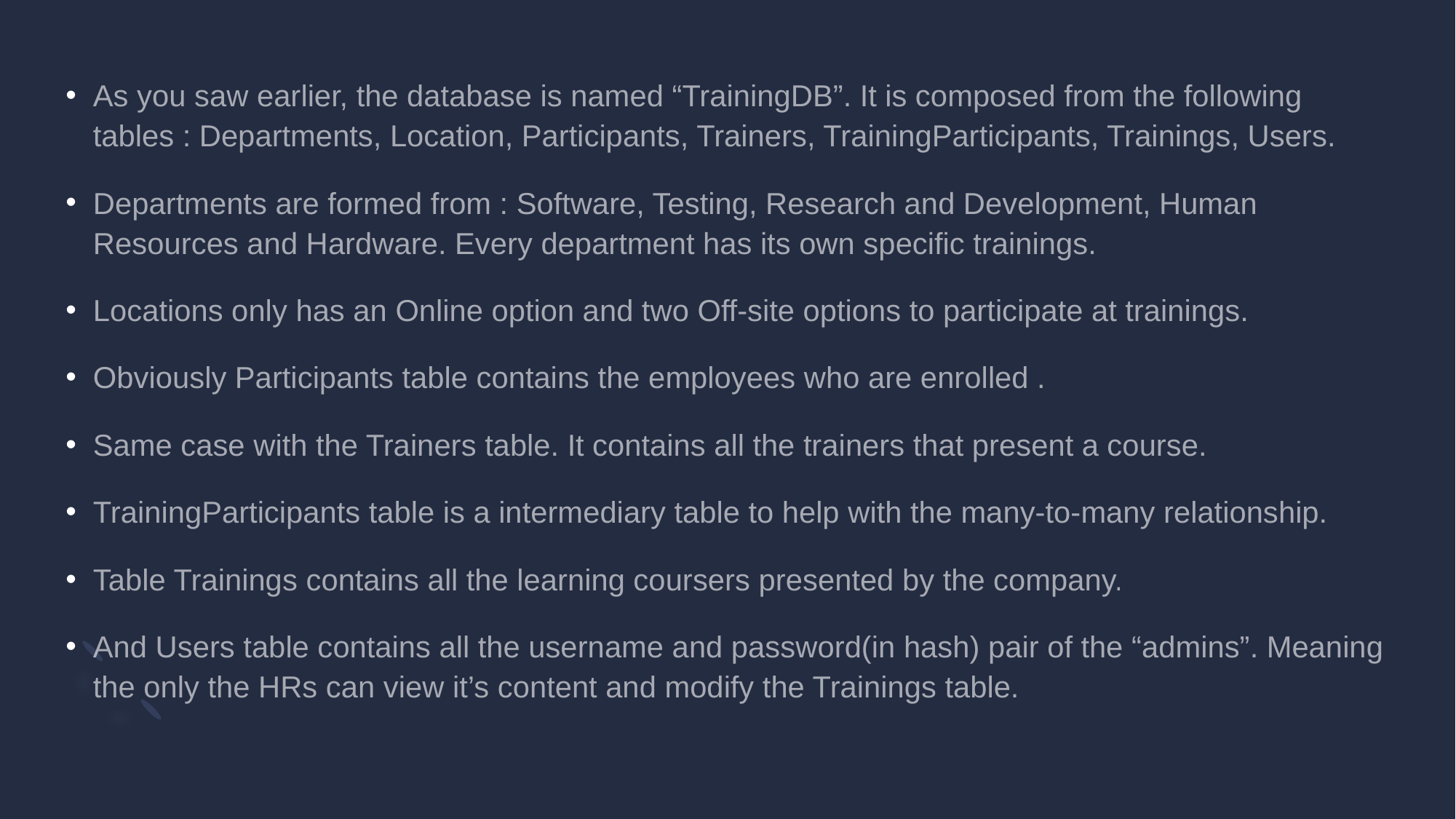

As you saw earlier, the database is named “TrainingDB”. It is composed from the following tables : Departments, Location, Participants, Trainers, TrainingParticipants, Trainings, Users.
Departments are formed from : Software, Testing, Research and Development, Human Resources and Hardware. Every department has its own specific trainings.
Locations only has an Online option and two Off-site options to participate at trainings.
Obviously Participants table contains the employees who are enrolled .
Same case with the Trainers table. It contains all the trainers that present a course.
TrainingParticipants table is a intermediary table to help with the many-to-many relationship.
Table Trainings contains all the learning coursers presented by the company.
And Users table contains all the username and password(in hash) pair of the “admins”. Meaning the only the HRs can view it’s content and modify the Trainings table.